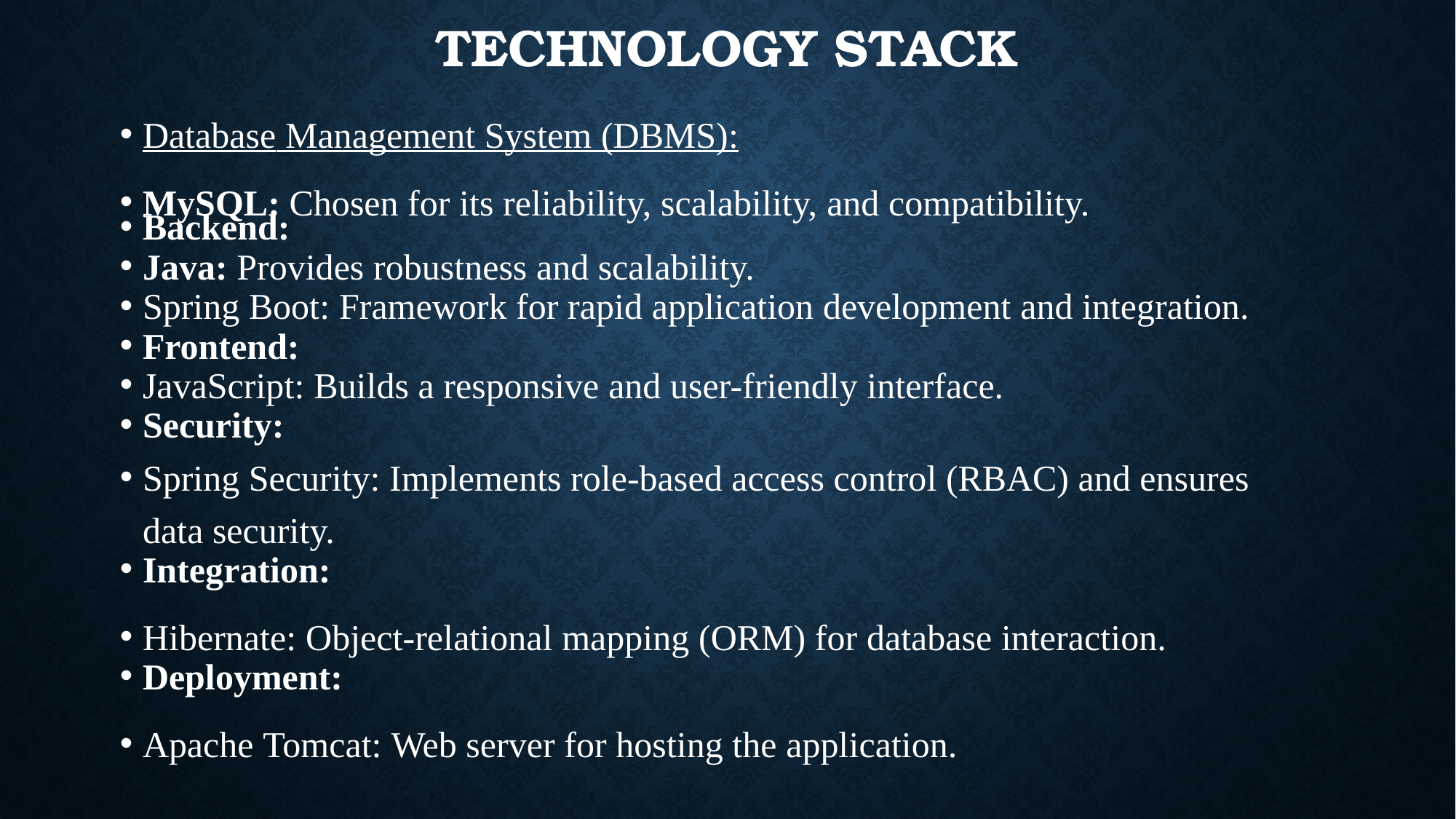

# TECHNOLOGY STACK
Database Management System (DBMS):
MySQL: Chosen for its reliability, scalability, and compatibility.
Backend:
Java: Provides robustness and scalability.
Spring Boot: Framework for rapid application development and integration.
Frontend:
JavaScript: Builds a responsive and user-friendly interface.
Security:
Spring Security: Implements role-based access control (RBAC) and ensures data security.
Integration:
Hibernate: Object-relational mapping (ORM) for database interaction.
Deployment:
Apache Tomcat: Web server for hosting the application.